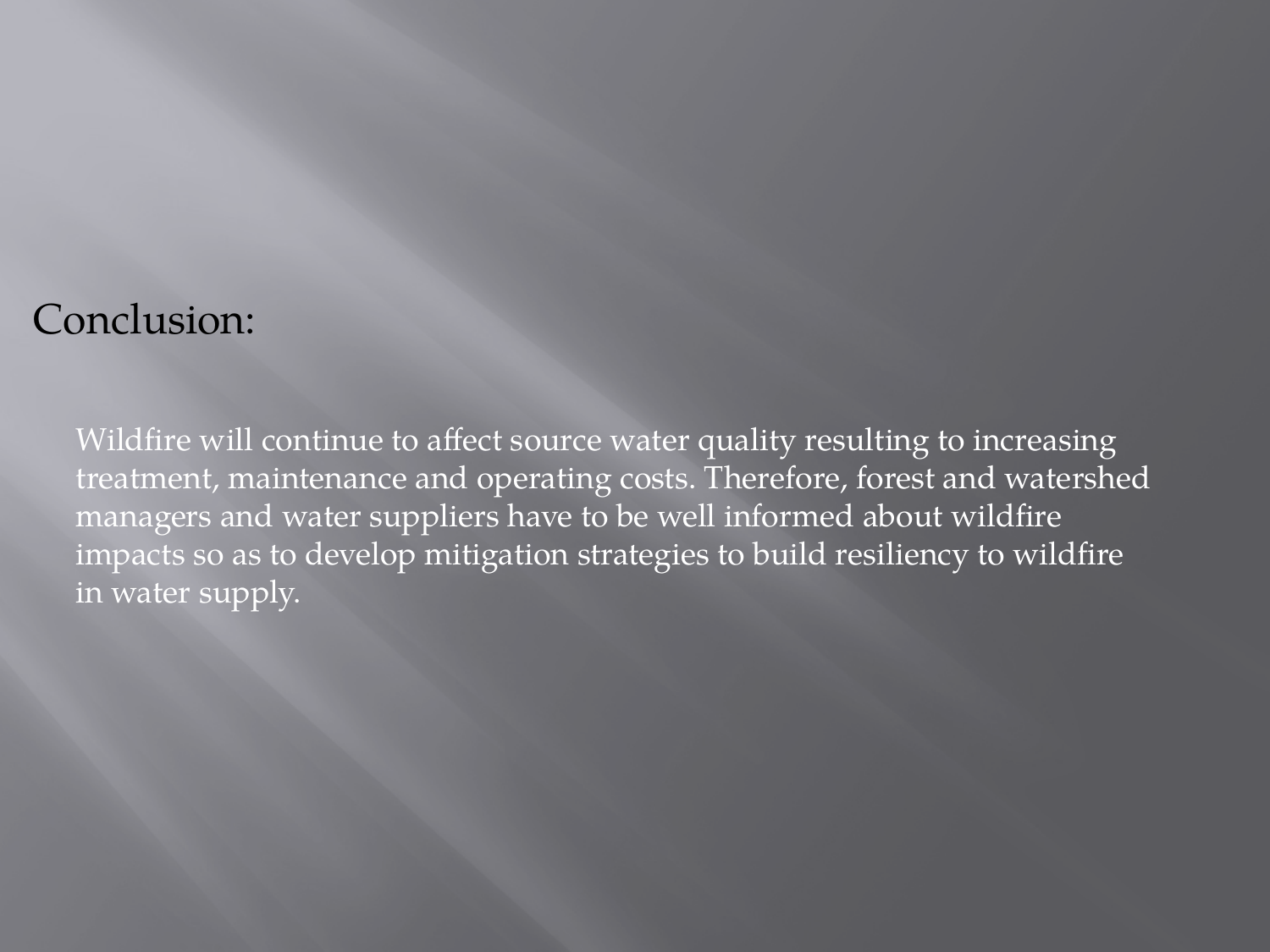

Conclusion:
Wildfire will continue to affect source water quality resulting to increasing treatment, maintenance and operating costs. Therefore, forest and watershed managers and water suppliers have to be well informed about wildfire impacts so as to develop mitigation strategies to build resiliency to wildfire in water supply.